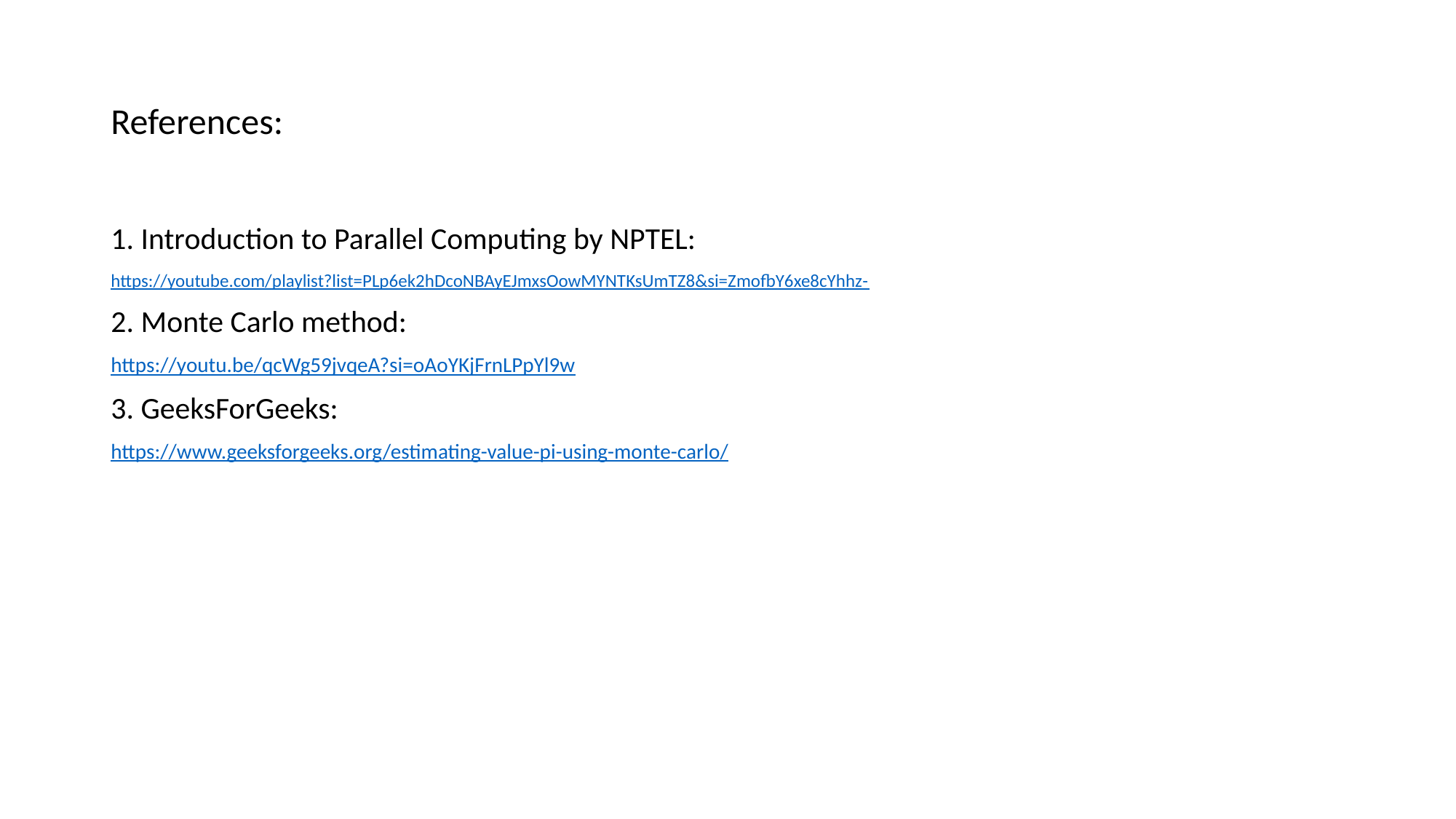

# References:
1. Introduction to Parallel Computing by NPTEL:
https://youtube.com/playlist?list=PLp6ek2hDcoNBAyEJmxsOowMYNTKsUmTZ8&si=ZmofbY6xe8cYhhz-
2. Monte Carlo method:
https://youtu.be/qcWg59jvqeA?si=oAoYKjFrnLPpYl9w
3. GeeksForGeeks:
https://www.geeksforgeeks.org/estimating-value-pi-using-monte-carlo/